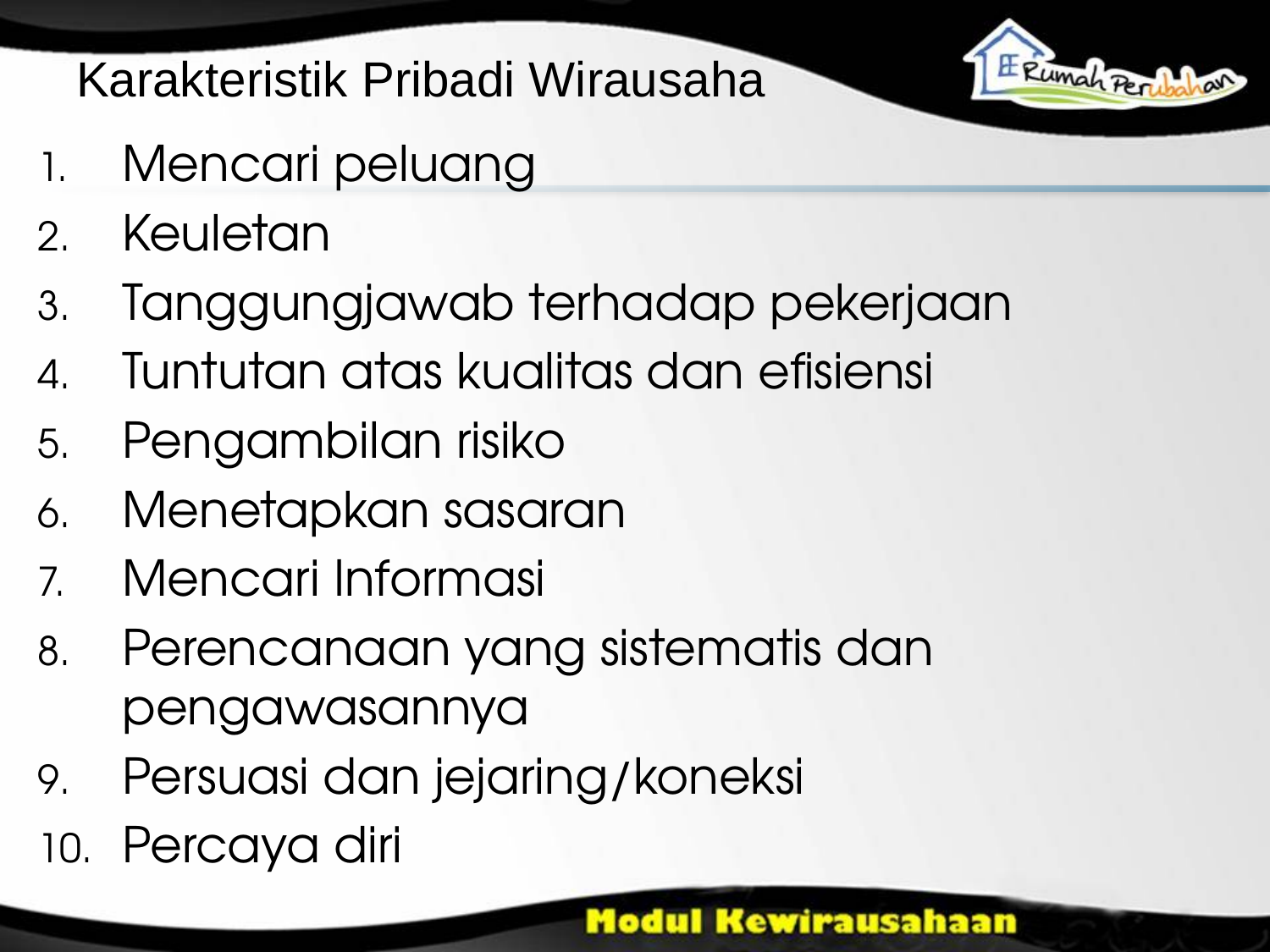

# Karakteristik Pribadi Wirausaha
Mencari peluang
Keuletan
Tanggungjawab terhadap pekerjaan
Tuntutan atas kualitas dan efisiensi
Pengambilan risiko
Menetapkan sasaran
Mencari Informasi
Perencanaan yang sistematis dan pengawasannya
Persuasi dan jejaring/koneksi
Percaya diri